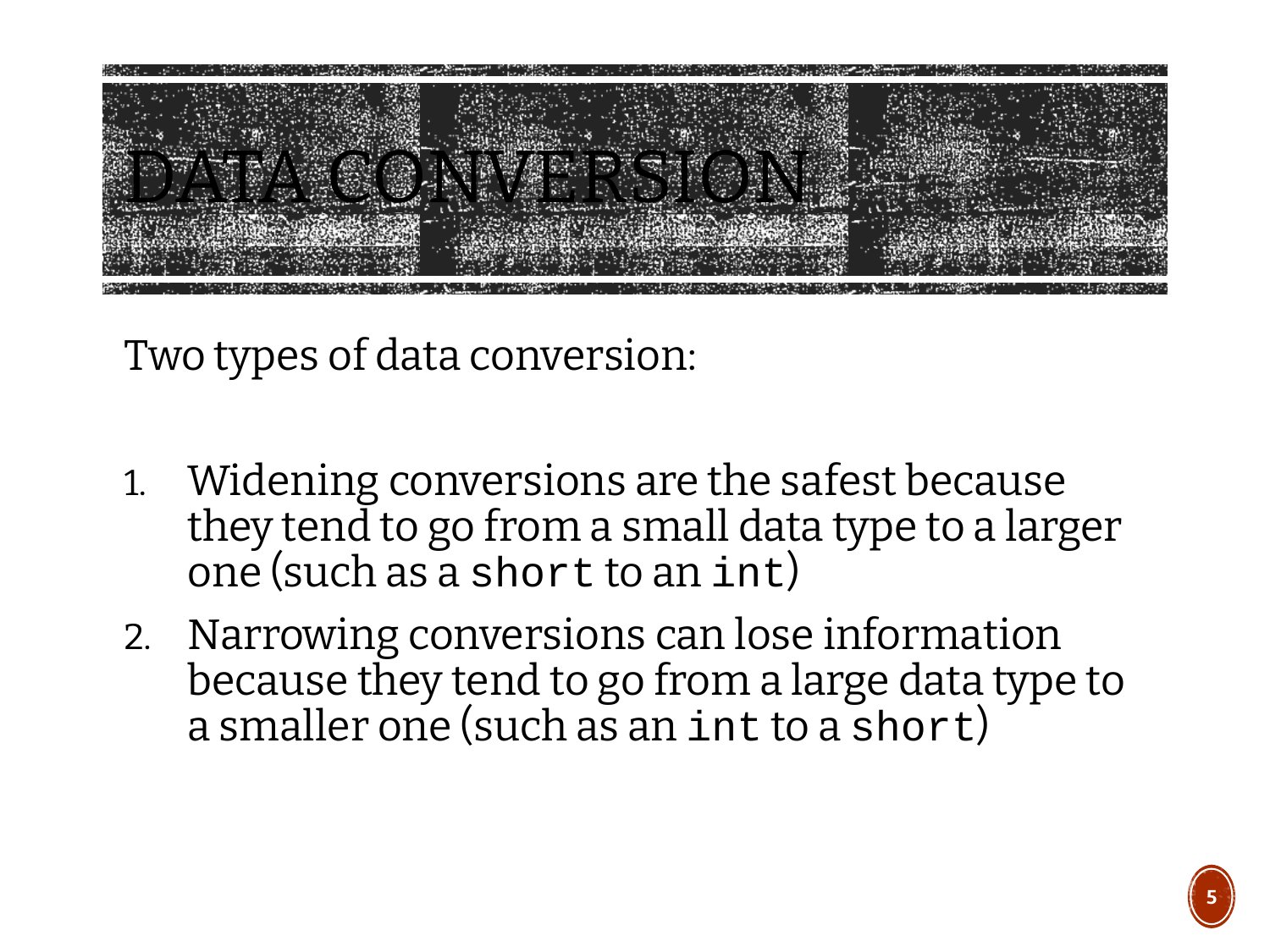

# Data Conversion

Two types of data conversion:

Widening conversions are the safest because they tend to go from a small data type to a larger one (such as a short to an int)
Narrowing conversions can lose information because they tend to go from a large data type to a smaller one (such as an int to a short)

5